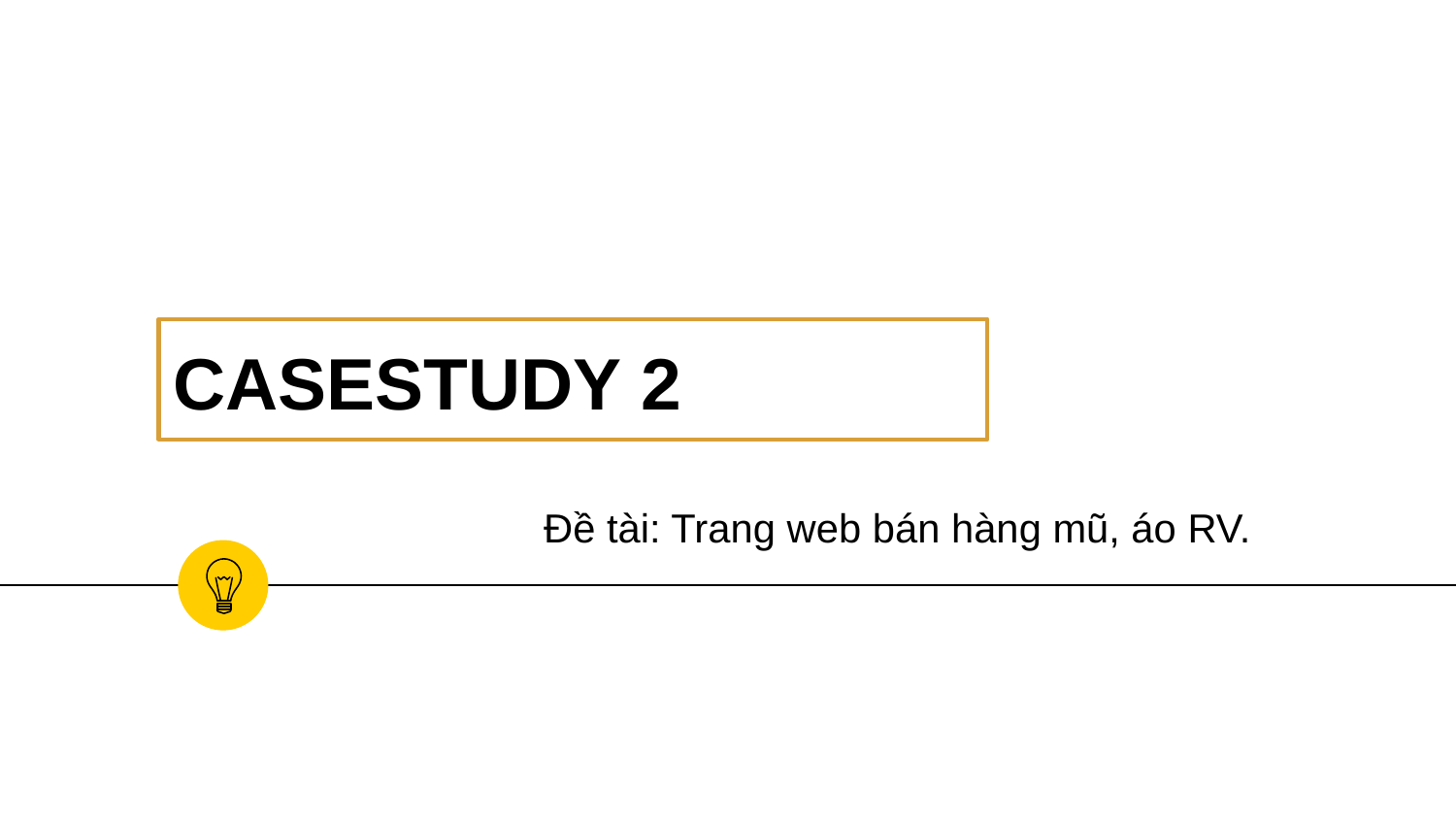

# CASESTUDY 2
Đề tài: Trang web bán hàng mũ, áo RV.